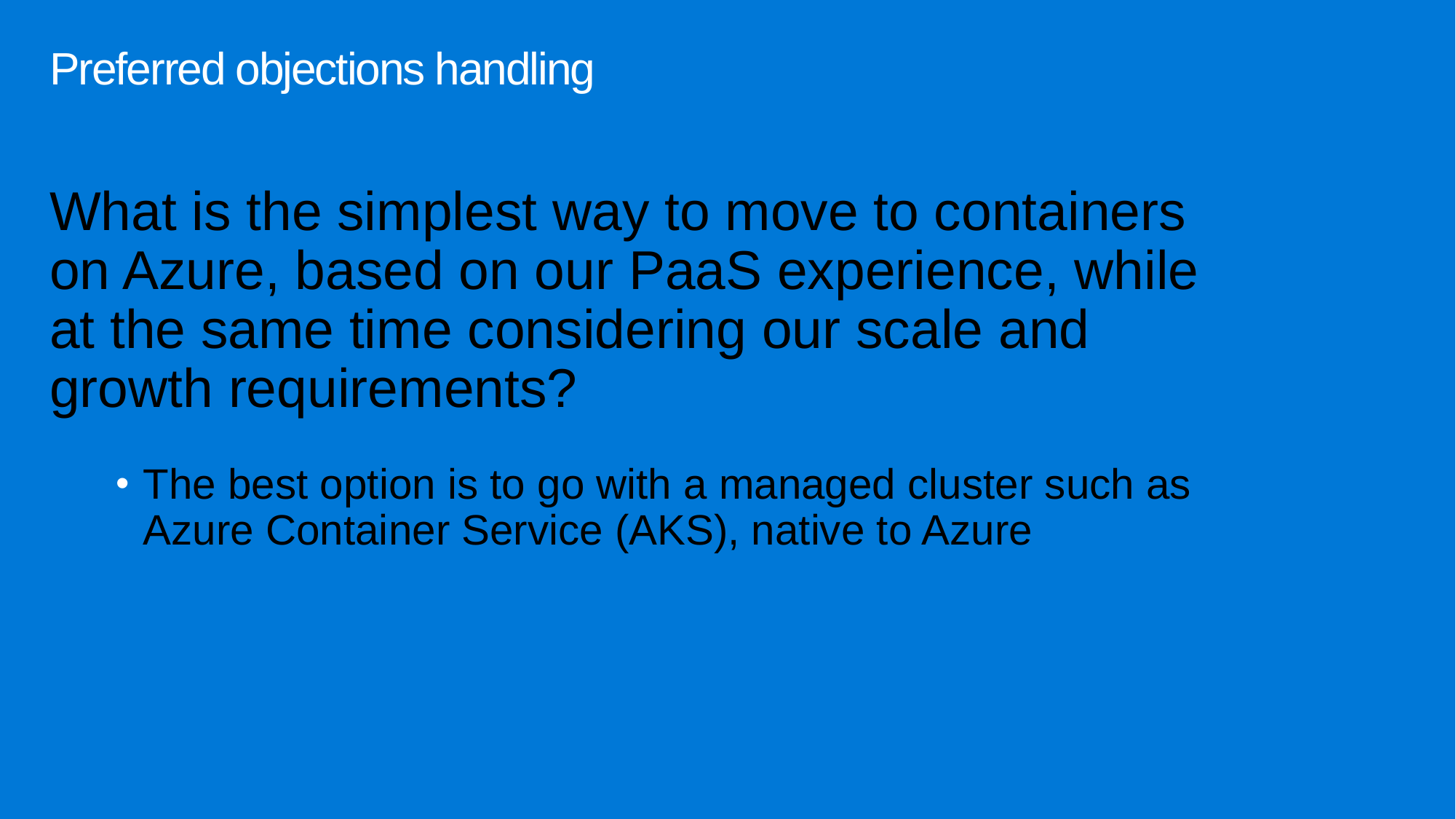

# Preferred objections handling
What is the simplest way to move to containers on Azure, based on our PaaS experience, while at the same time considering our scale and growth requirements?

The best option is to go with a managed cluster such as Azure Container Service (AKS), native to Azure